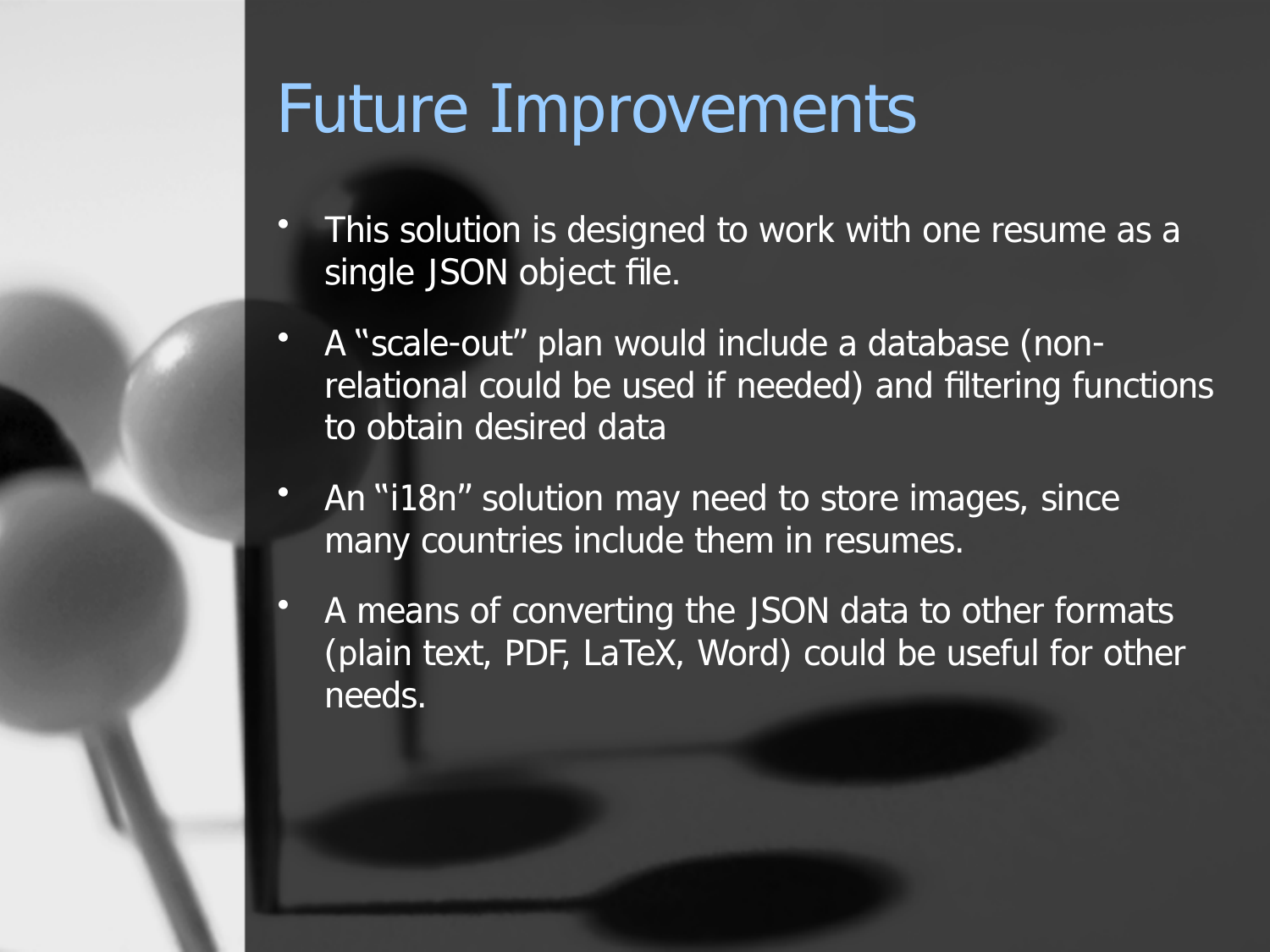

# Future Improvements
This solution is designed to work with one resume as a single JSON object file.
A “scale-out” plan would include a database (non-relational could be used if needed) and filtering functions to obtain desired data
An “i18n” solution may need to store images, since many countries include them in resumes.
A means of converting the JSON data to other formats (plain text, PDF, LaTeX, Word) could be useful for other needs.